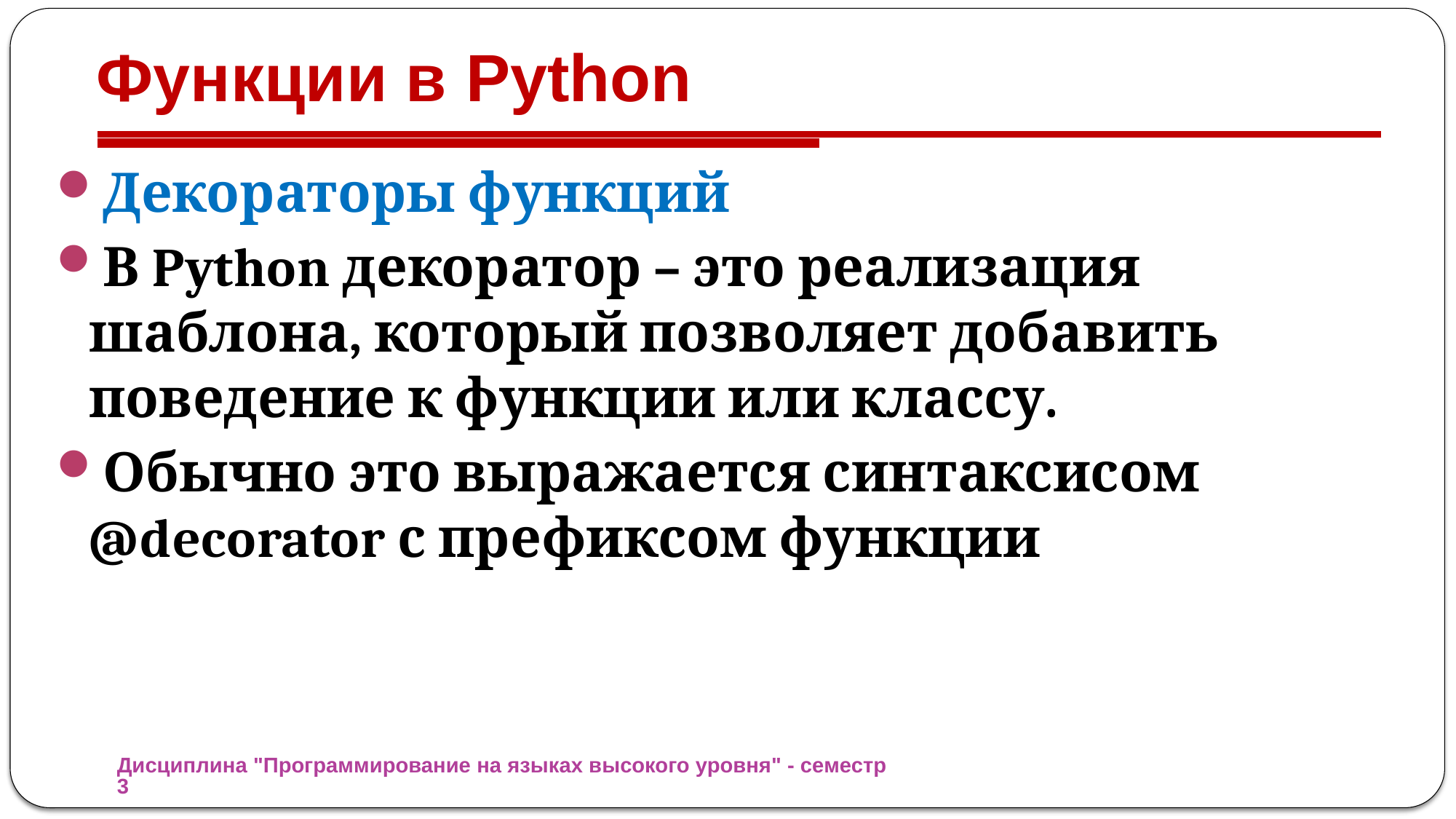

# Функции в Python
Декораторы функций
В Python декоратор – это реализация шаблона, который позволяет добавить поведение к функции или классу.
Обычно это выражается синтаксисом @decorator с префиксом функции
Дисциплина "Программирование на языках высокого уровня" - семестр 3